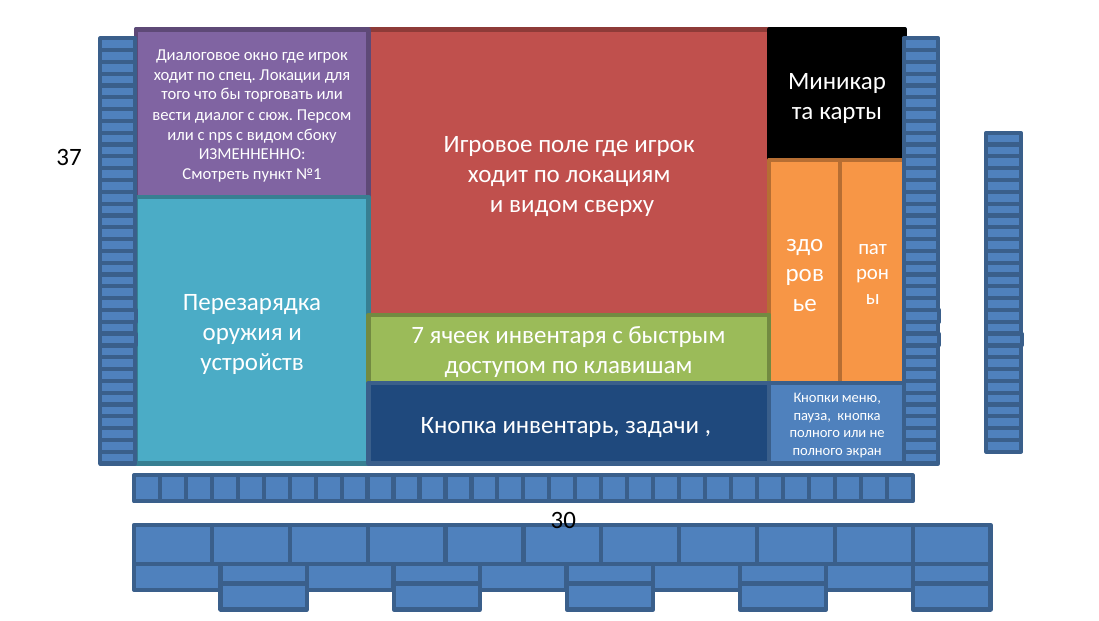

Диалоговое окно где игрок ходит по спец. Локации для того что бы торговать или вести диалог с сюж. Персом или с nps с видом сбоку
ИЗМЕННЕННО:
Смотреть пункт №1
Игровое поле где игрок
ходит по локациям
 и видом сверху
Миникарта карты
здоровье
патроны
Перезарядка оружия и устройств
7 ячеек инвентаря с быстрым доступом по клавишам
Кнопка инвентарь, задачи ,
Кнопки меню, пауза,  кнопка полного или не полного экран

37

30